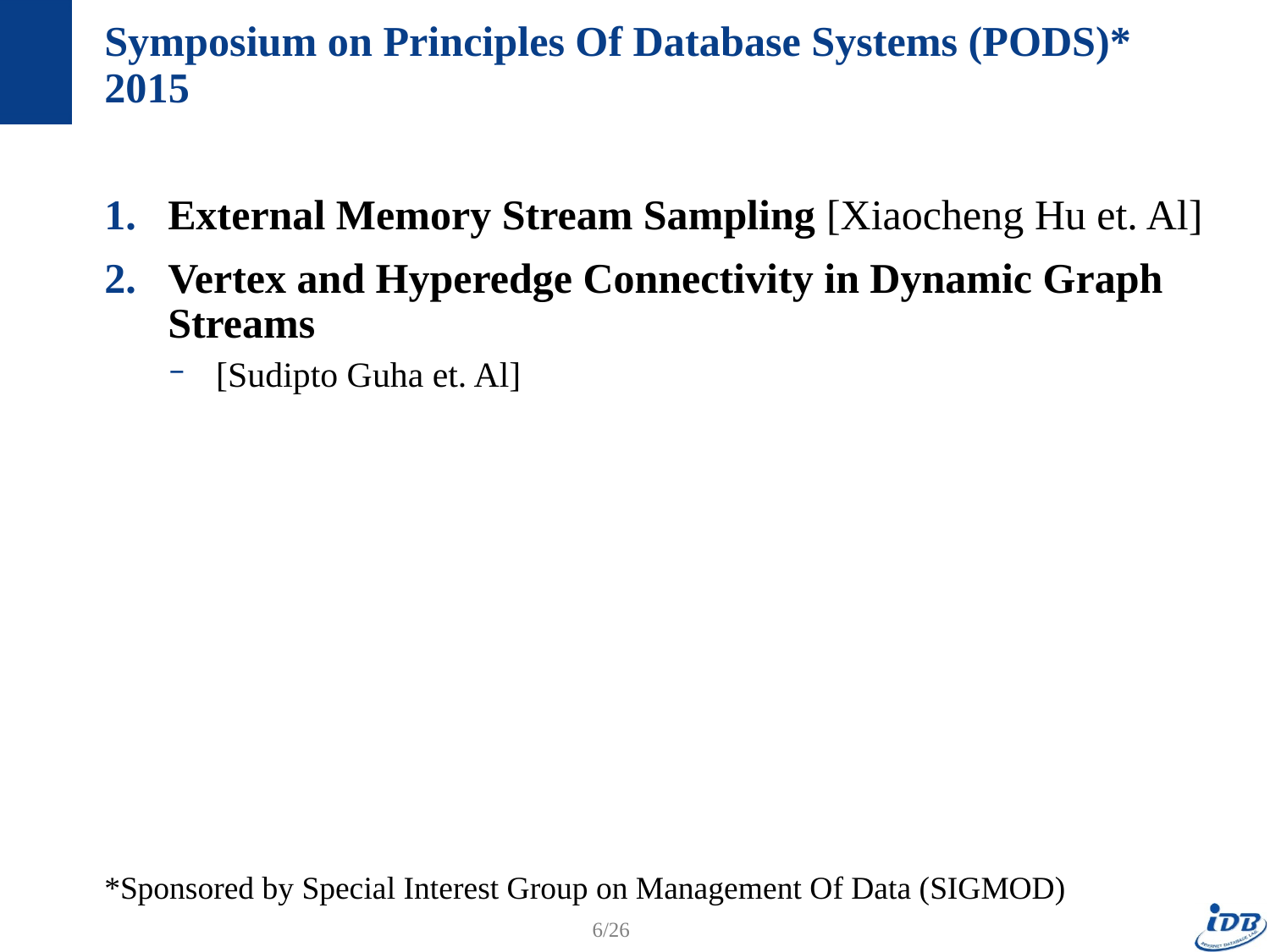

# Symposium on Principles Of Database Systems (PODS)* 2015
External Memory Stream Sampling [Xiaocheng Hu et. Al]
Vertex and Hyperedge Connectivity in Dynamic Graph Streams
[Sudipto Guha et. Al]
*Sponsored by Special Interest Group on Management Of Data (SIGMOD)